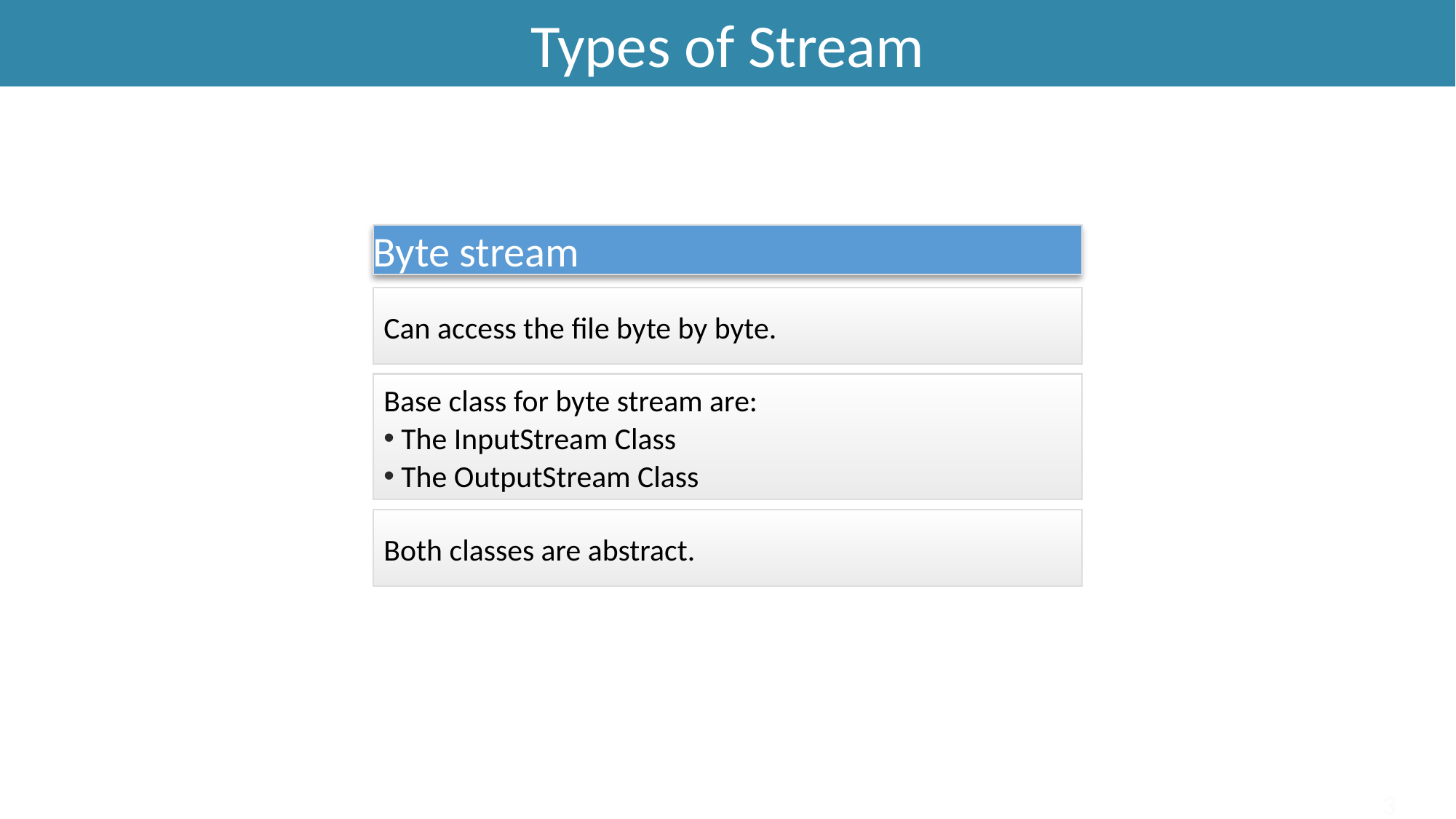

Types of Stream

# I/O Stream
Byte stream
Can access the file byte by byte.
Base class for byte stream are:
 The InputStream Class
 The OutputStream Class
Both classes are abstract.